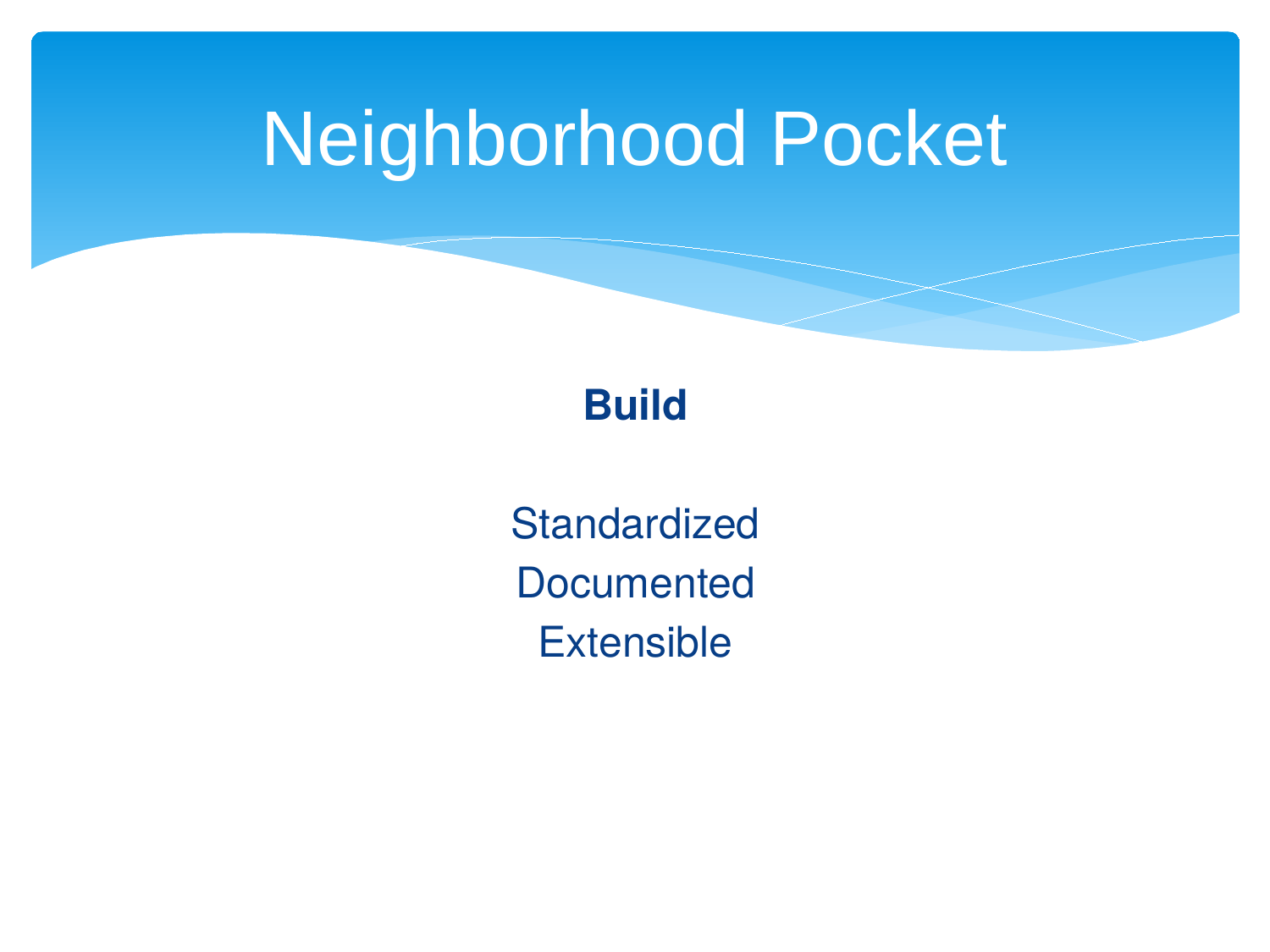

# Neighborhood Pocket
Build

Standardized
Documented
Extensible